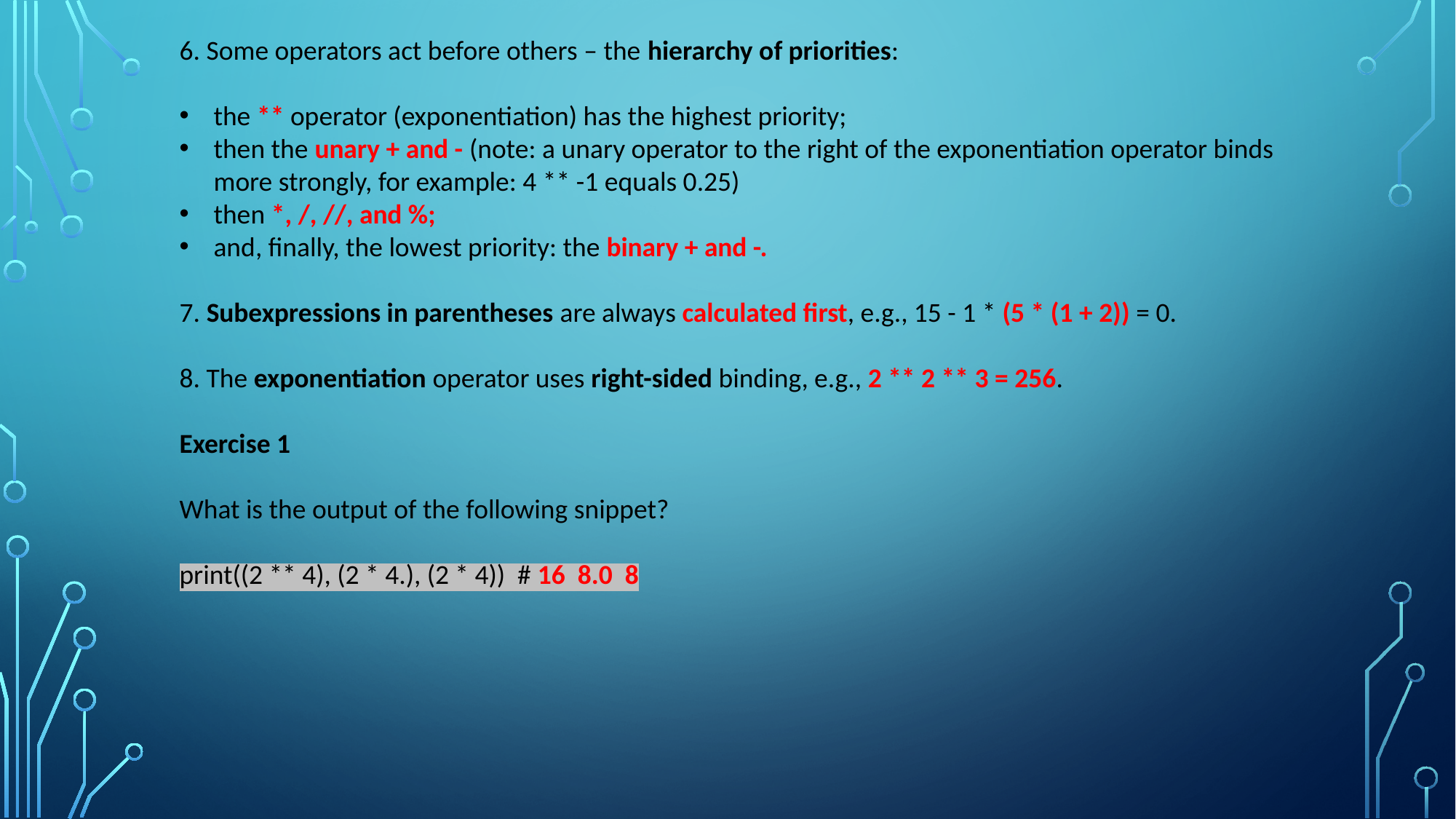

6. Some operators act before others – the hierarchy of priorities:

the ** operator (exponentiation) has the highest priority;
then the unary + and - (note: a unary operator to the right of the exponentiation operator binds more strongly, for example: 4 ** -1 equals 0.25)
then *, /, //, and %;
and, finally, the lowest priority: the binary + and -.

7. Subexpressions in parentheses are always calculated first, e.g., 15 - 1 * (5 * (1 + 2)) = 0.

8. The exponentiation operator uses right-sided binding, e.g., 2 ** 2 ** 3 = 256.

Exercise 1

What is the output of the following snippet?

print((2 ** 4), (2 * 4.), (2 * 4))  # 16  8.0  8